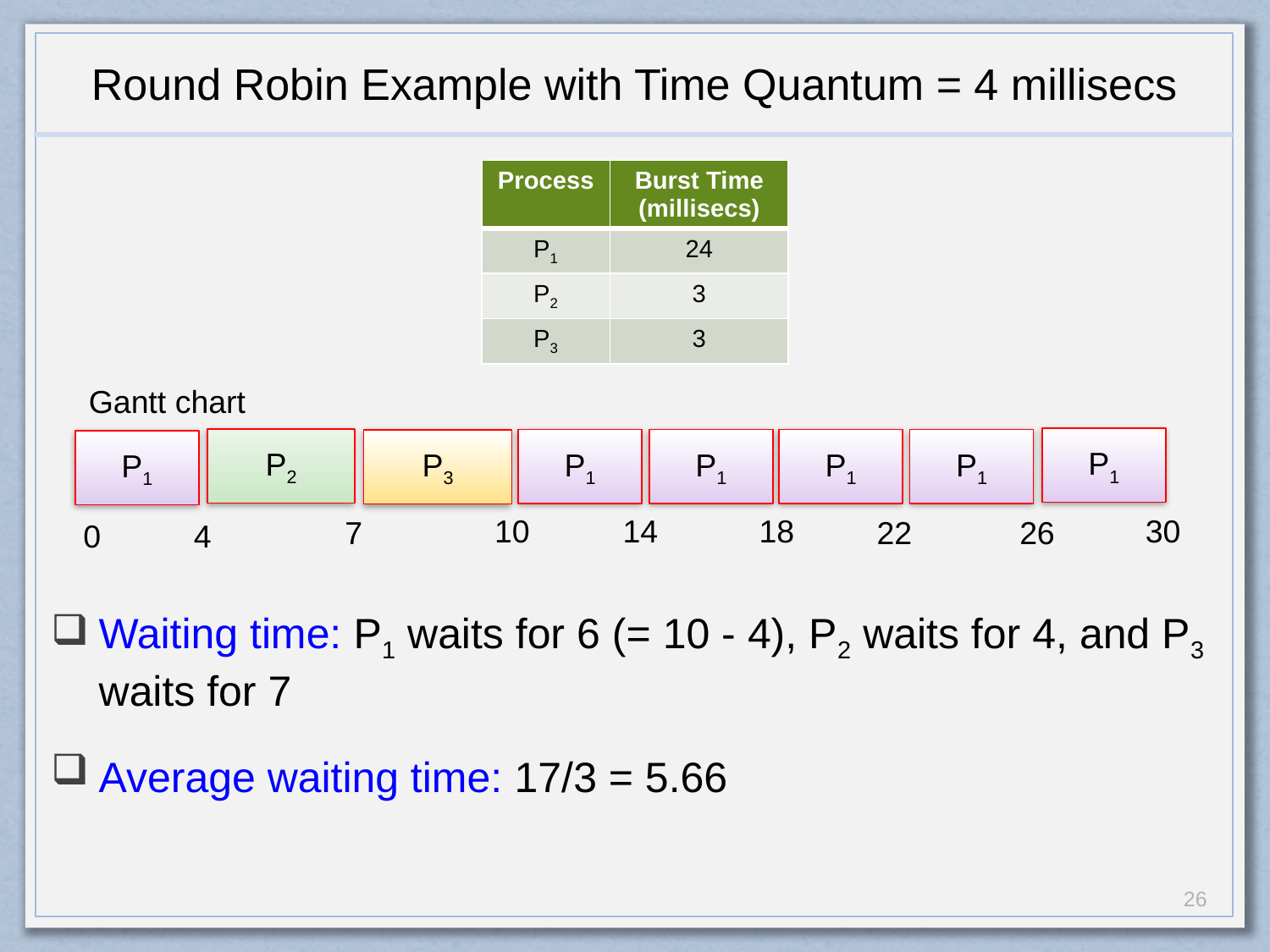

# Round Robin Example with Time Quantum = 4 millisecs
| Process | Burst Time (millisecs) |
| --- | --- |
| P1 | 24 |
| P2 | 3 |
| P3 | 3 |
Gantt chart
P1
P2
P1
P1
P1
P1
P3
P1
10
14
18
30
7
22
26
0
4
Waiting time: P1 waits for 6 (= 10 - 4), P2 waits for 4, and P3 waits for 7
Average waiting time: 17/3 = 5.66

26